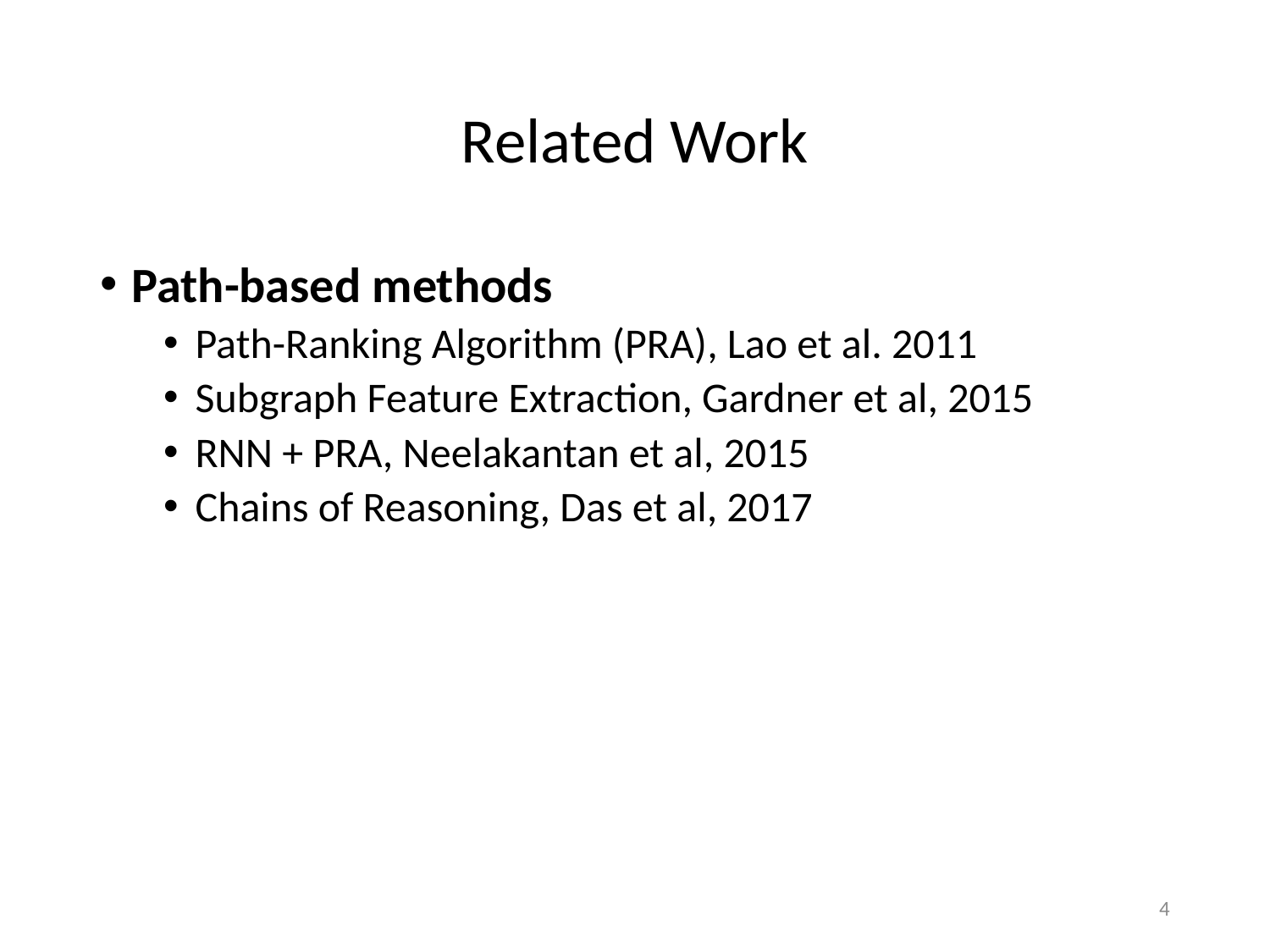

# Related Work
Path-based methods
Path-Ranking Algorithm (PRA), Lao et al. 2011
Subgraph Feature Extraction, Gardner et al, 2015
RNN + PRA, Neelakantan et al, 2015
Chains of Reasoning, Das et al, 2017

4